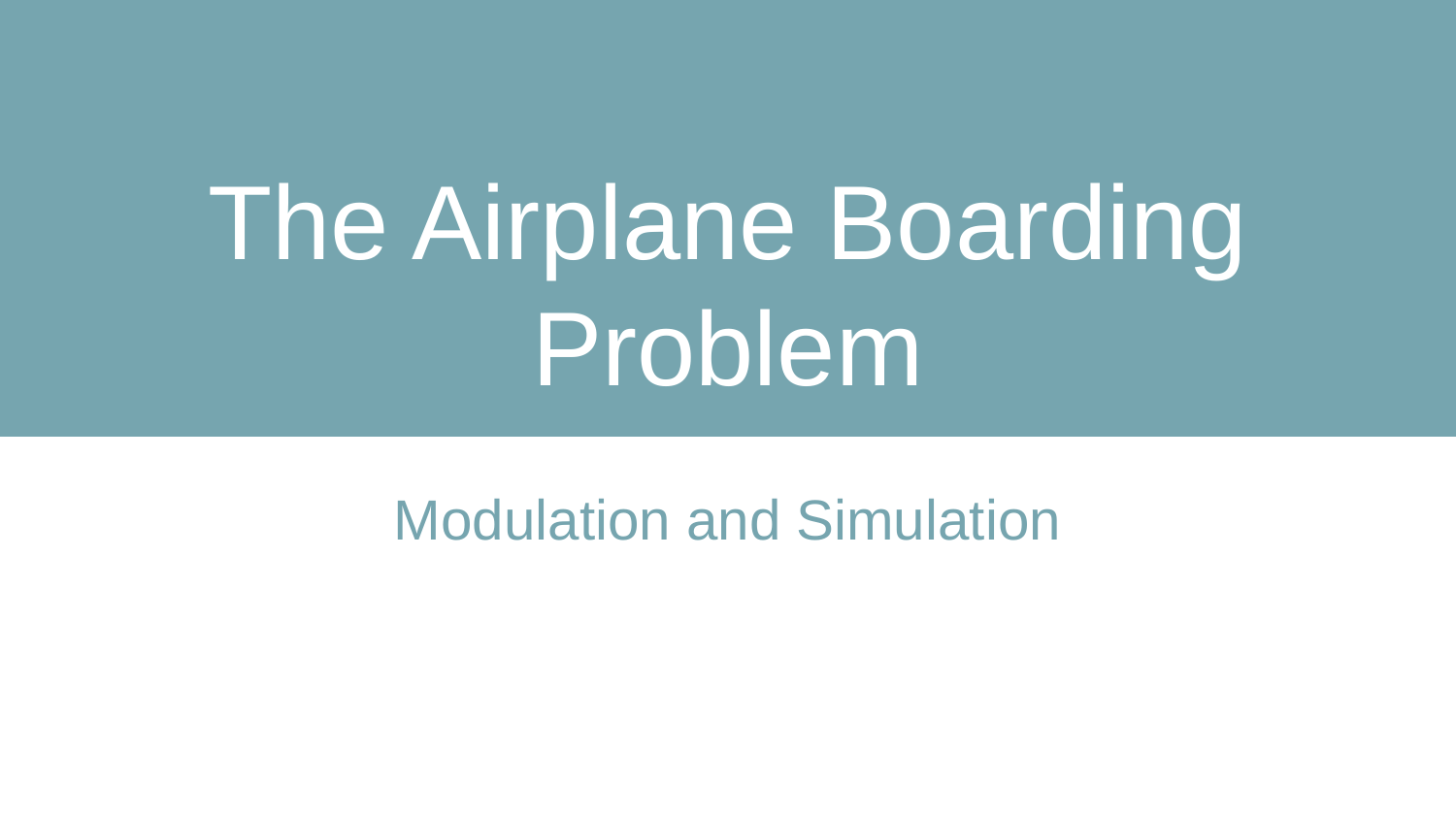

# The Airplane Boarding Problem
Modulation and Simulation